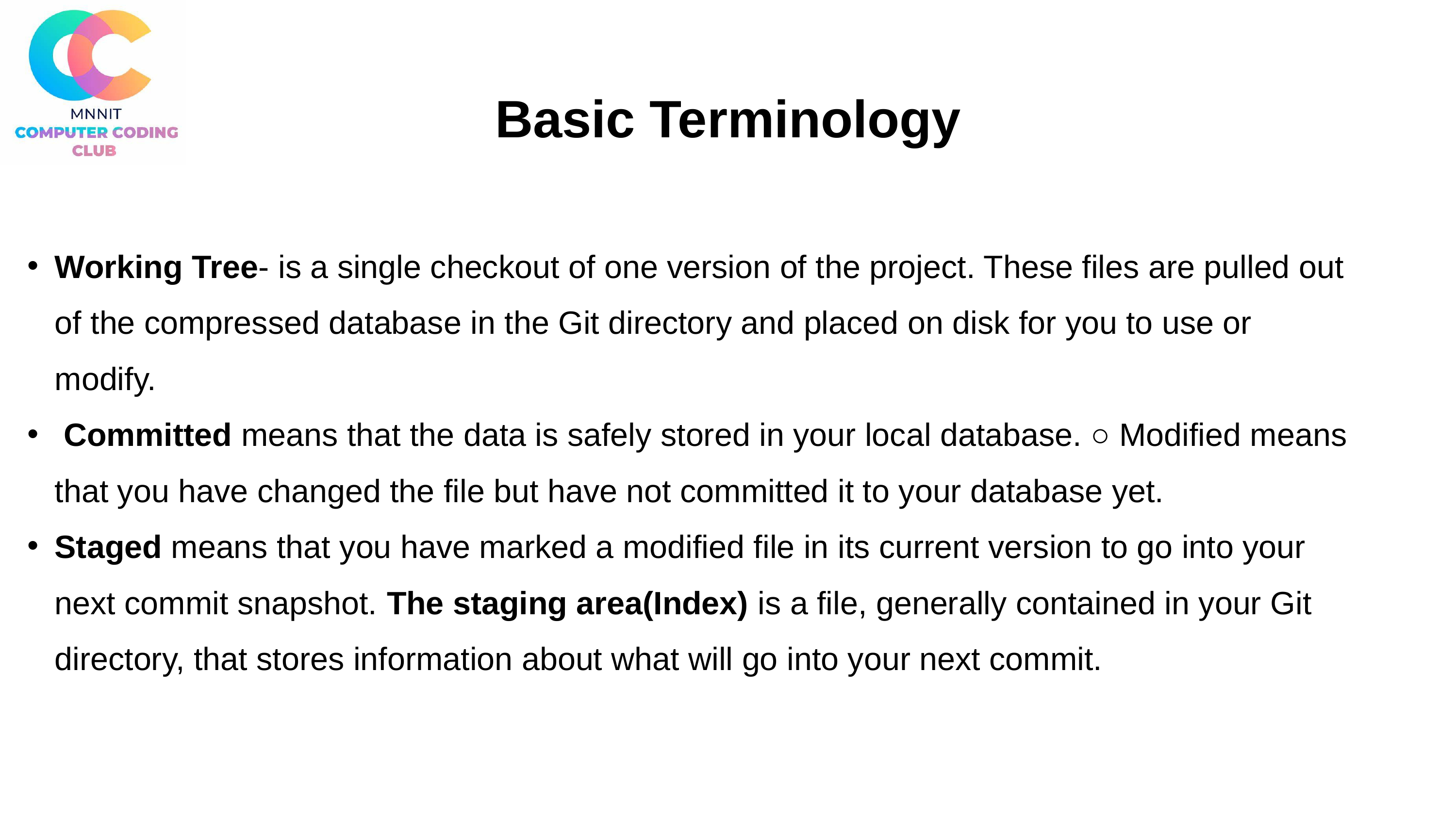

Basic Terminology
Working Tree- is a single checkout of one version of the project. These files are pulled out of the compressed database in the Git directory and placed on disk for you to use or modify.
 Committed means that the data is safely stored in your local database. ○ Modified means that you have changed the file but have not committed it to your database yet.
Staged means that you have marked a modified file in its current version to go into your next commit snapshot. The staging area(Index) is a file, generally contained in your Git directory, that stores information about what will go into your next commit.